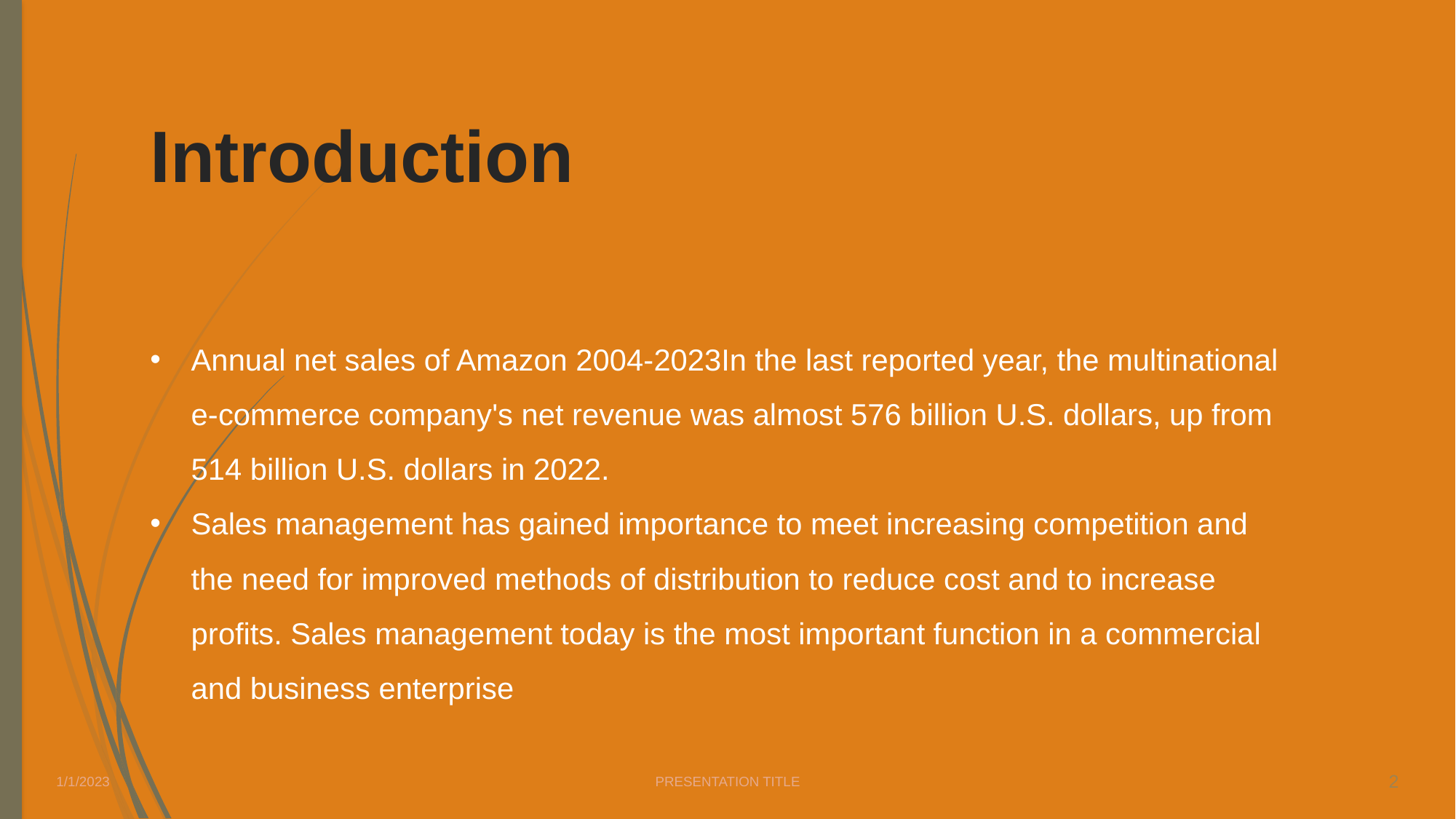

# Introduction
Annual net sales of Amazon 2004-2023In the last reported year, the multinational e-commerce company's net revenue was almost 576 billion U.S. dollars, up from 514 billion U.S. dollars in 2022.
Sales management has gained importance to meet increasing competition and the need for improved methods of distribution to reduce cost and to increase profits. Sales management today is the most important function in a commercial and business enterprise

1/1/2023
PRESENTATION TITLE
2